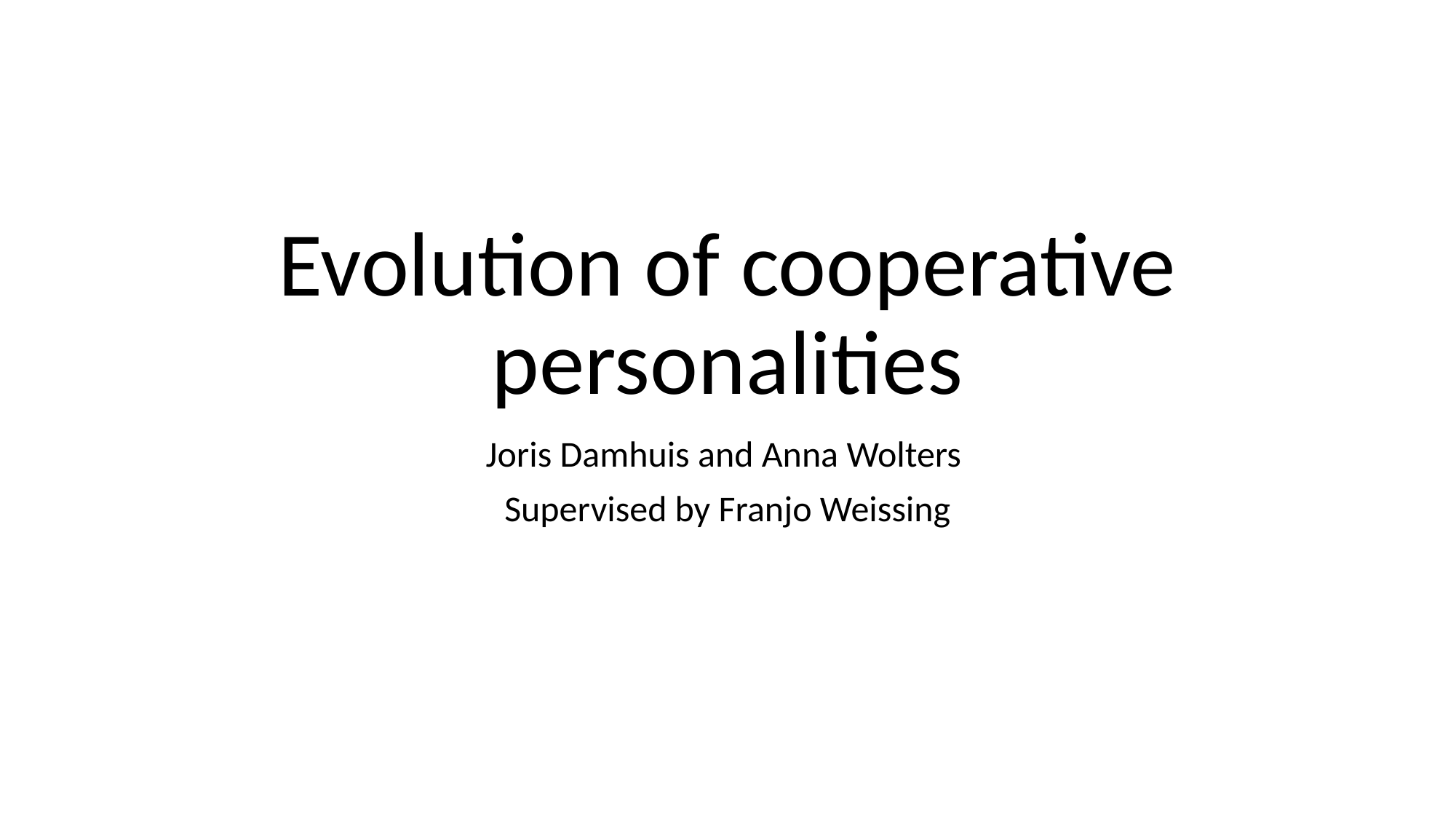

# Evolution of cooperative personalities
Joris Damhuis and Anna Wolters
Supervised by Franjo Weissing